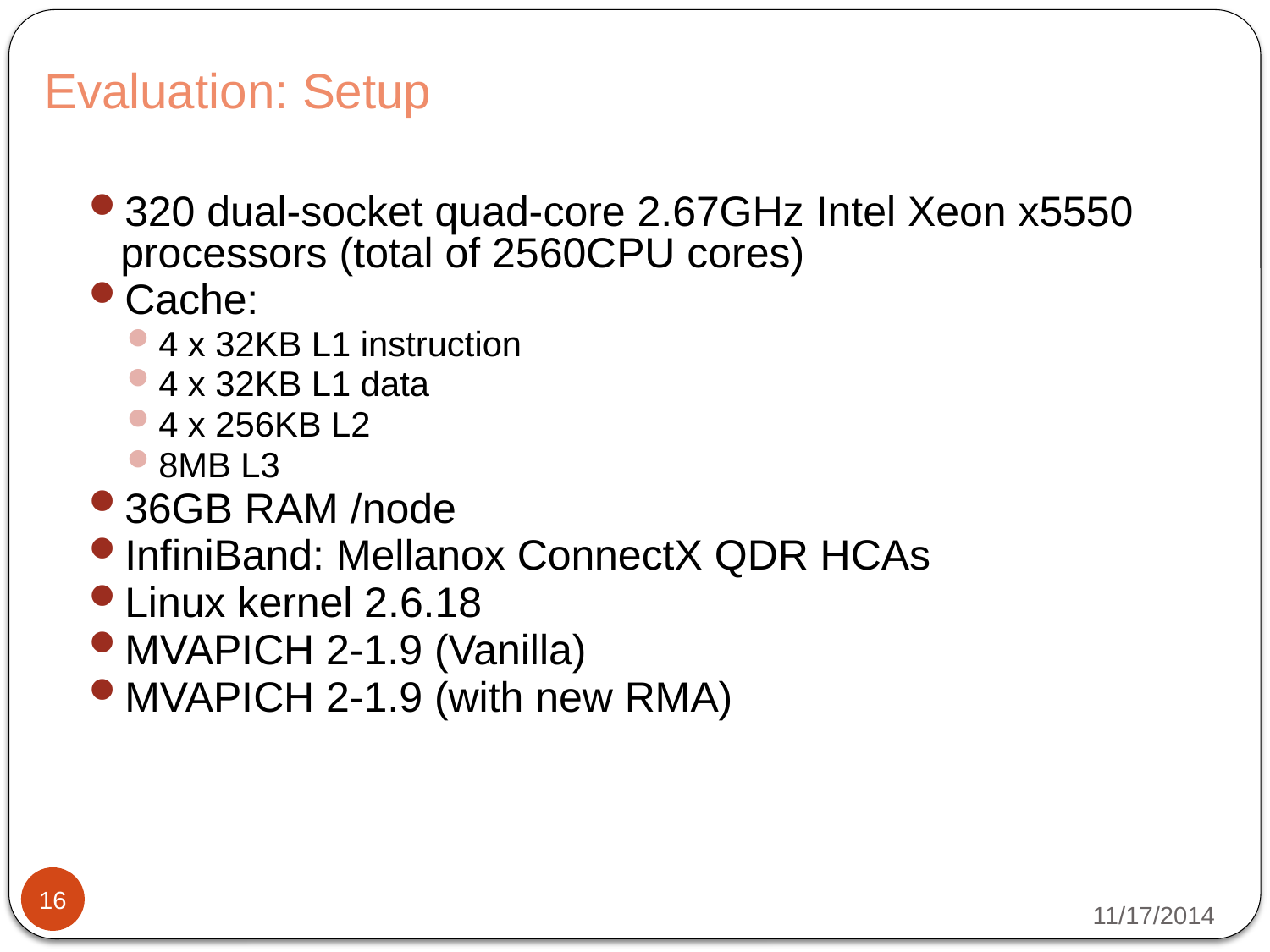

Evaluation: Setup

320 dual-socket quad-core 2.67GHz Intel Xeon x5550 processors (total of 2560CPU cores)
Cache:
4 x 32KB L1 instruction
4 x 32KB L1 data
4 x 256KB L2
8MB L3
36GB RAM /node
InfiniBand: Mellanox ConnectX QDR HCAs
Linux kernel 2.6.18
MVAPICH 2-1.9 (Vanilla)
MVAPICH 2-1.9 (with new RMA)

16
11/17/2014